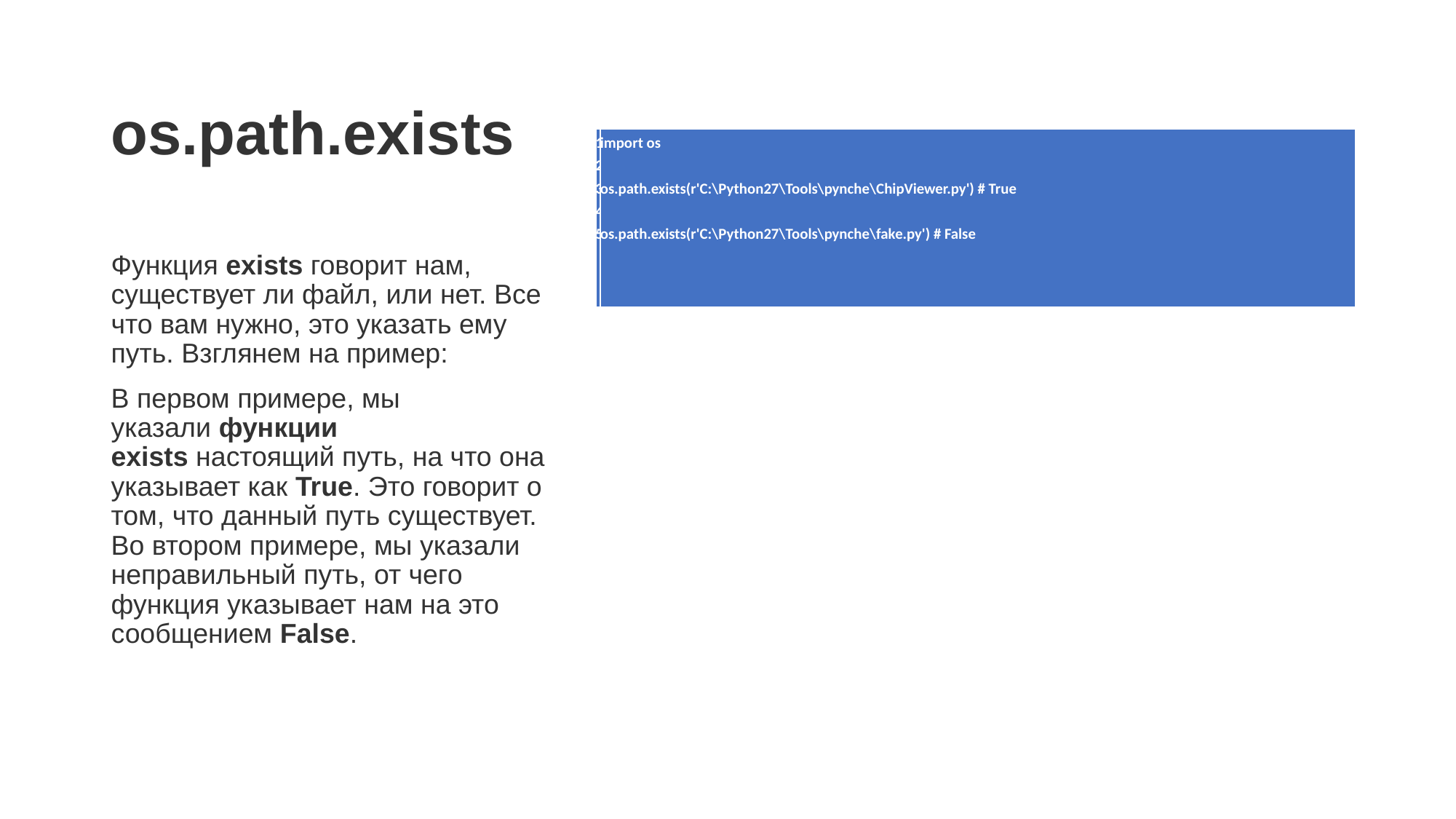

# os.path.exists

| 1 2 3 4 5 | import os   os.path.exists(r'C:\Python27\Tools\pynche\ChipViewer.py') # True   os.path.exists(r'C:\Python27\Tools\pynche\fake.py') # False |
| --- | --- |
Функция exists говорит нам, существует ли файл, или нет. Все что вам нужно, это указать ему путь. Взглянем на пример:
В первом примере, мы указали функции exists настоящий путь, на что она указывает как True. Это говорит о том, что данный путь существует. Во втором примере, мы указали неправильный путь, от чего функция указывает нам на это сообщением False.